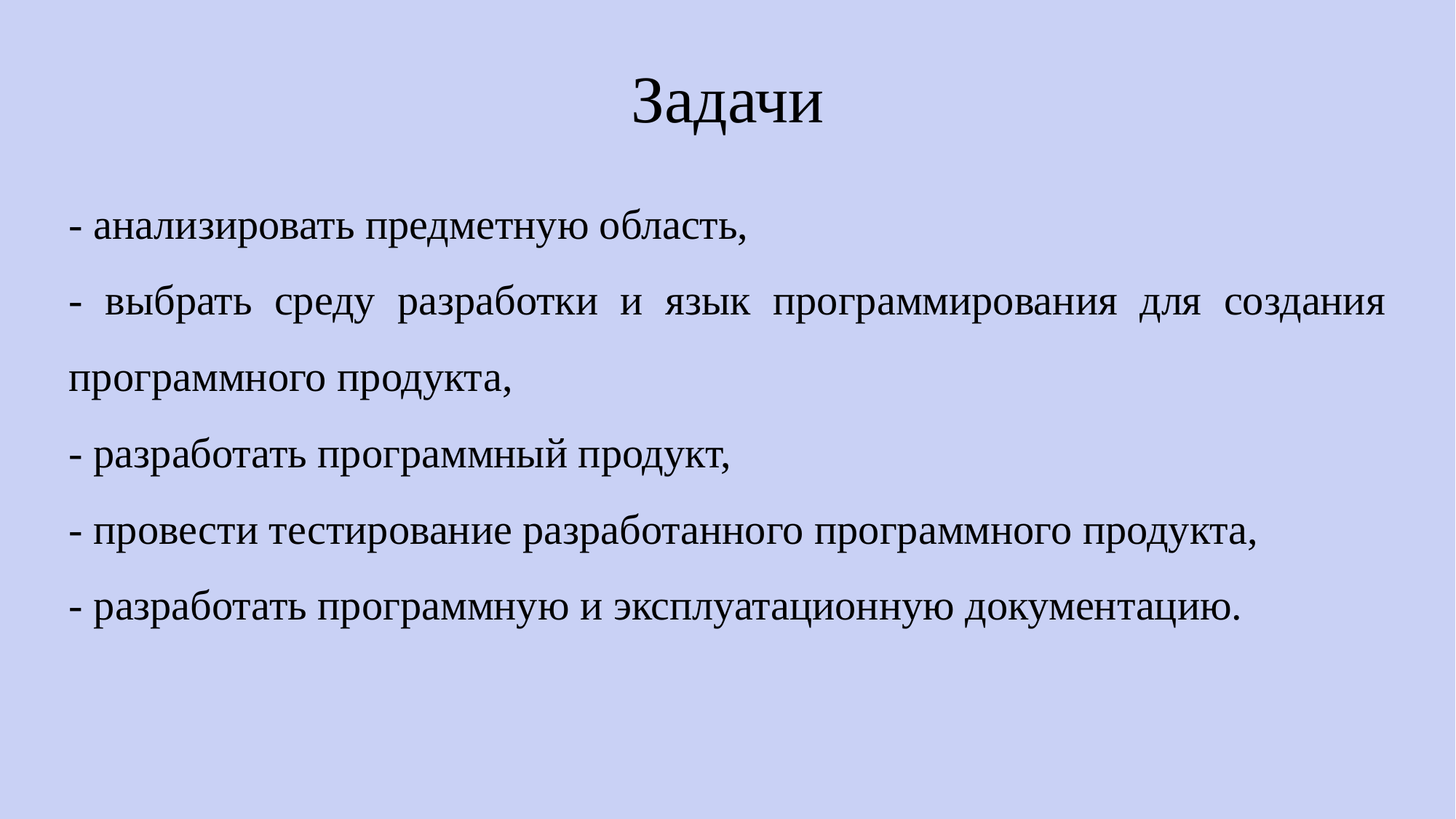

Задачи
- анализировать предметную область,
- выбрать среду разработки и язык программирования для создания программного продукта,
- разработать программный продукт,
- провести тестирование разработанного программного продукта,
- разработать программную и эксплуатационную документацию.